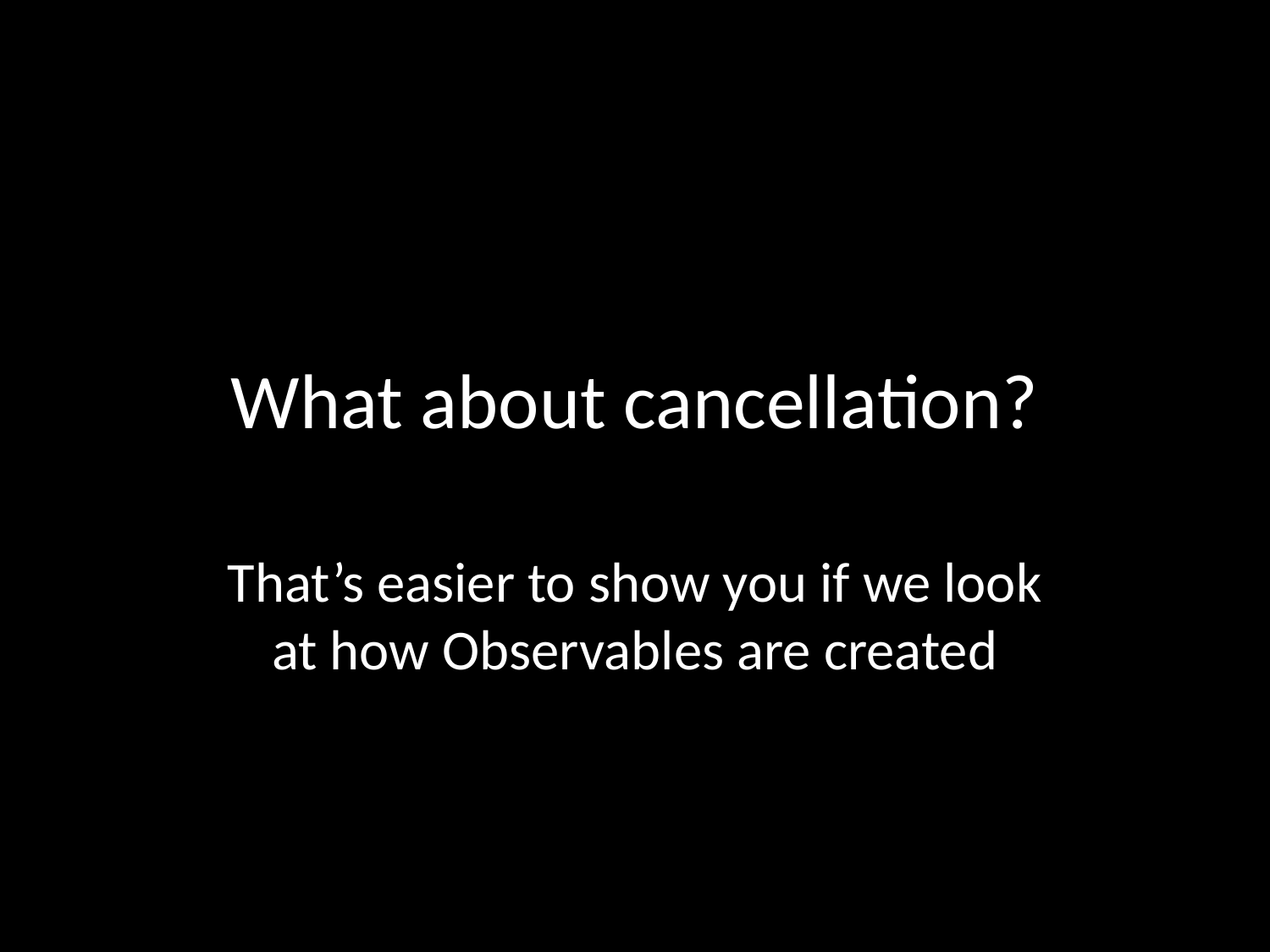

# What about cancellation?
That’s easier to show you if we look at how Observables are created